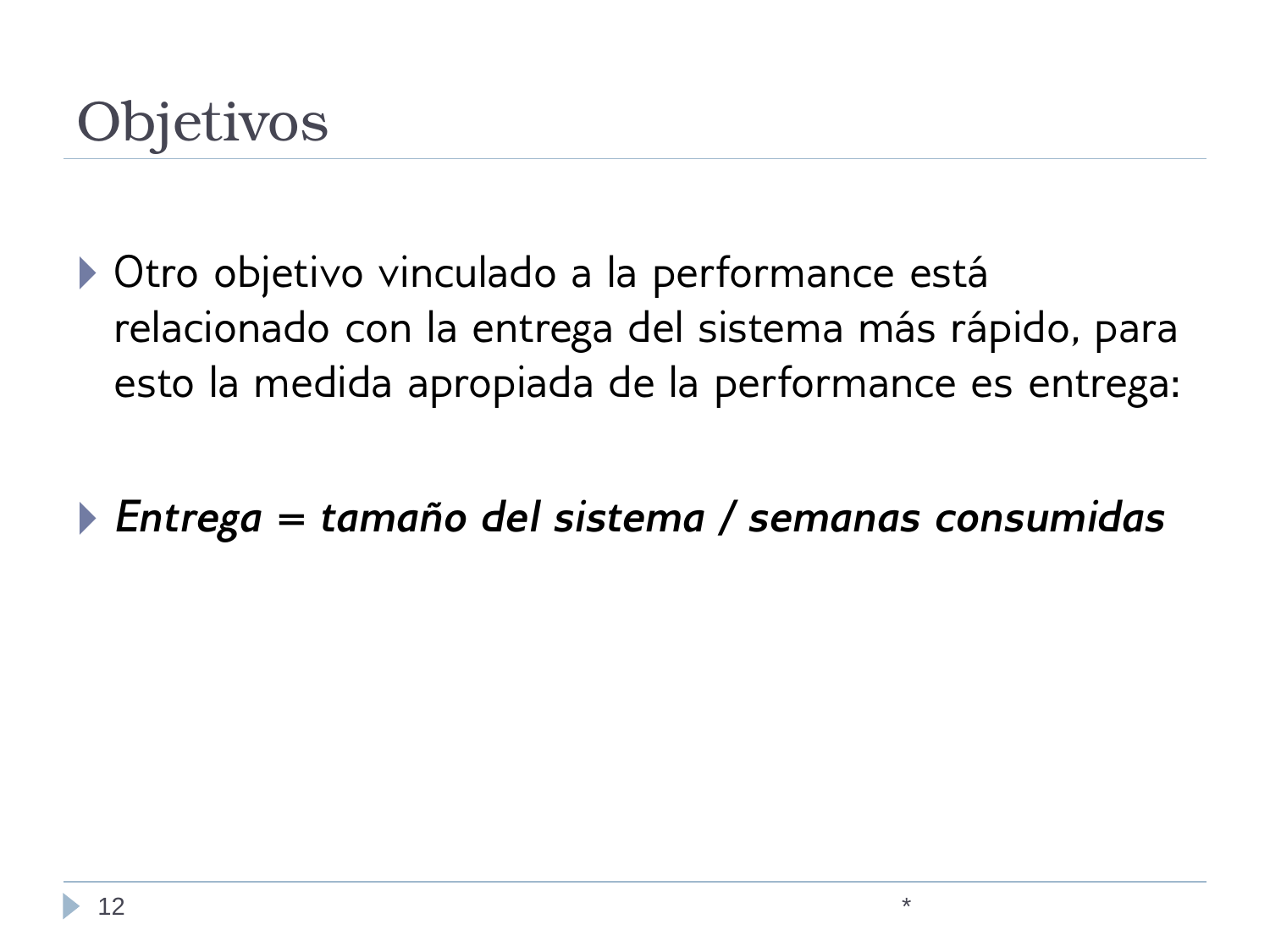

# Objetivos

Otro objetivo vinculado a la performance está relacionado con la entrega del sistema más rápido, para esto la medida apropiada de la performance es entrega:

Entrega = tamaño del sistema / semanas consumidas
12
*